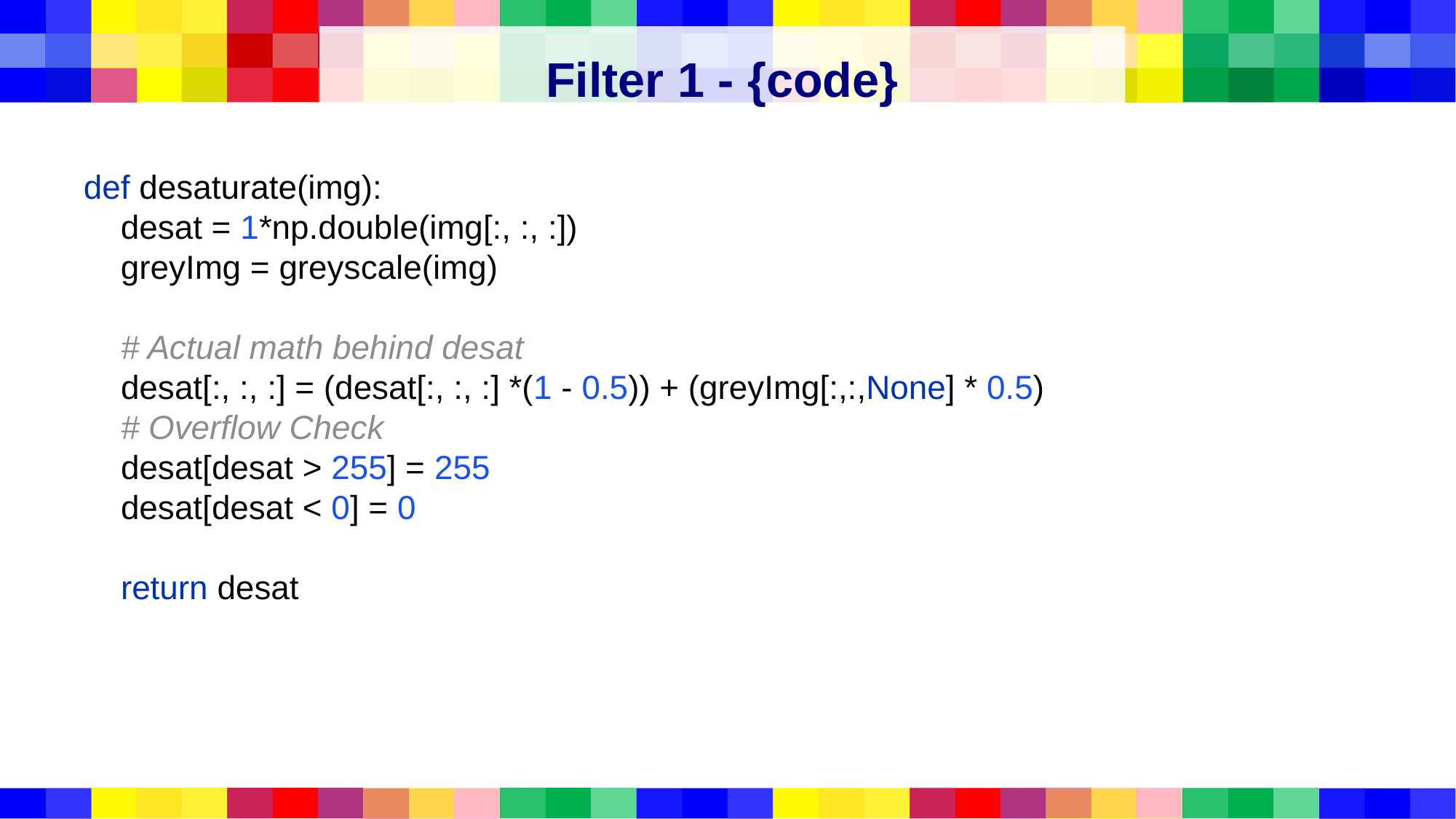

# Filter 1 - {code}
def desaturate(img):
    desat = 1*np.double(img[:, :, :])
    greyImg = greyscale(img)
    # Actual math behind desat
    desat[:, :, :] = (desat[:, :, :] *(1 - 0.5)) + (greyImg[:,:,None] * 0.5)
    # Overflow Check
    desat[desat > 255] = 255
    desat[desat < 0] = 0
    return desat